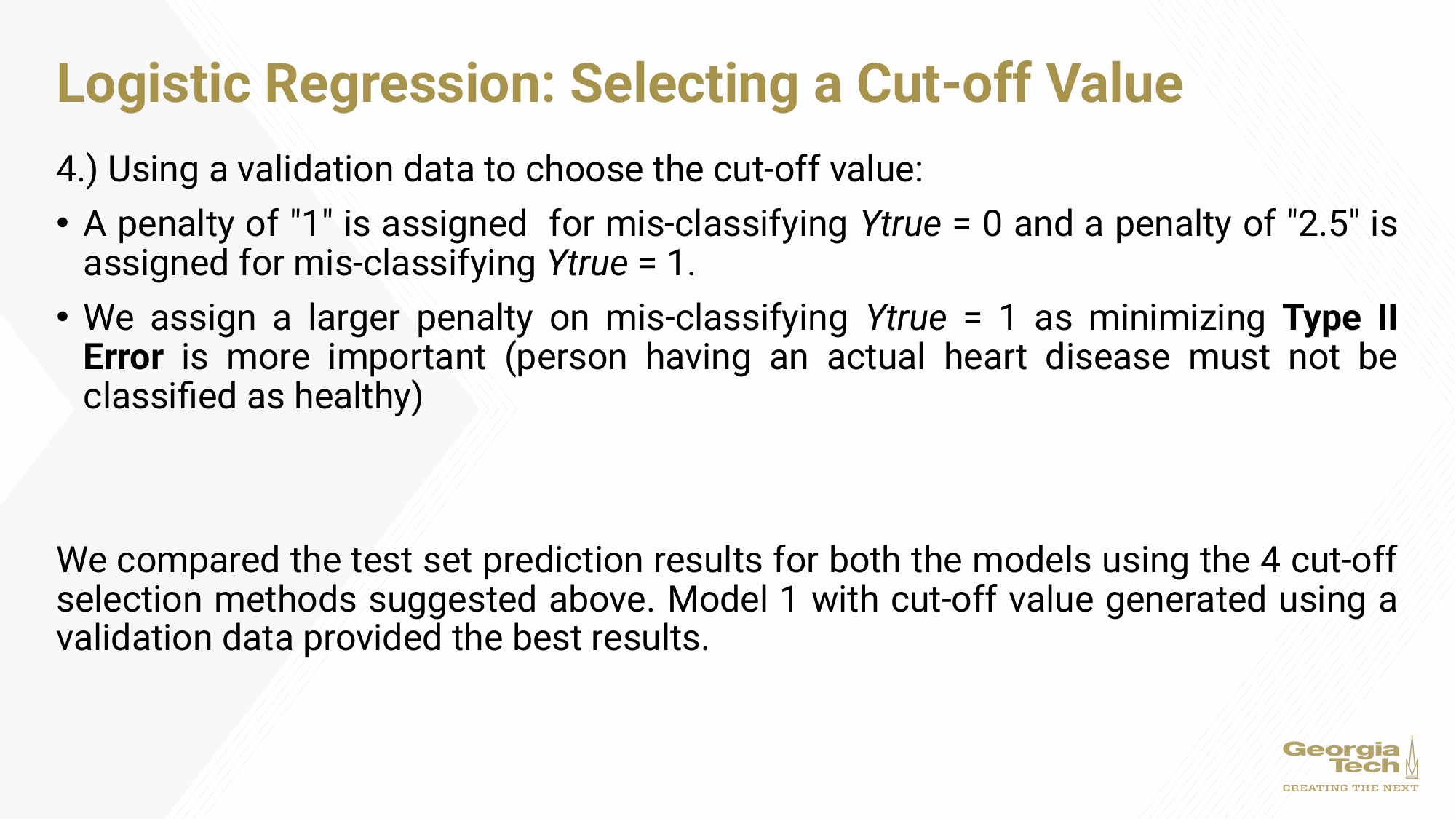

# Logistic Regression: Selecting a Cut-off Value
4.) Using a validation data to choose the cut-off value:
A penalty of "1" is assigned  for mis-classifying Ytrue = 0 and a penalty of "2.5" is assigned for mis-classifying Ytrue = 1.
We assign a larger penalty on mis-classifying Ytrue = 1 as minimizing Type II Error is more important (person having an actual heart disease must not be classified as healthy)

We compared the test set prediction results for both the models using the 4 cut-off selection methods suggested above. Model 1 with cut-off value generated using a validation data provided the best results.